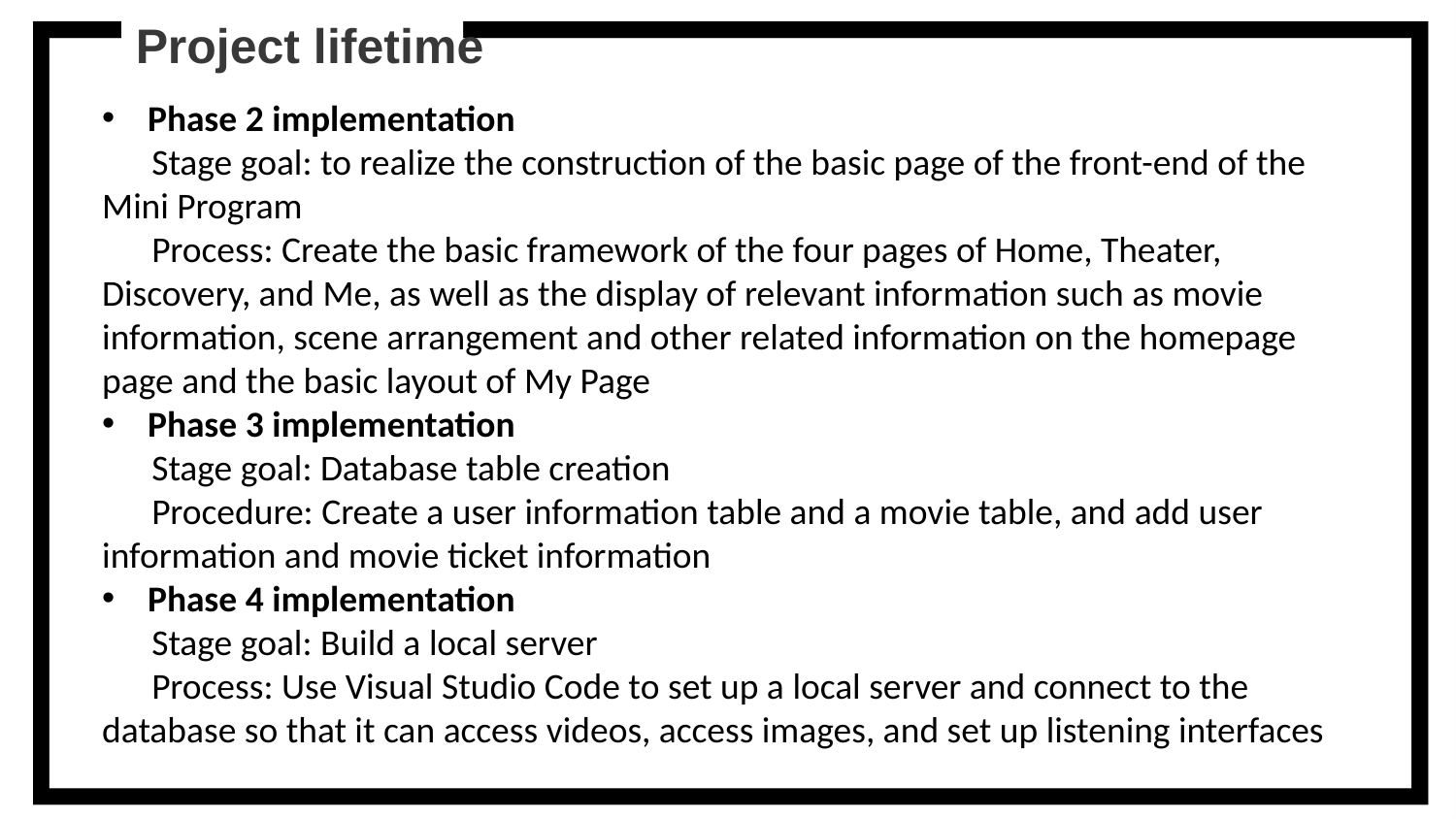

Project lifetime
Phase 2 implementation
      Stage goal: to realize the construction of the basic page of the front-end of the Mini Program
      Process: Create the basic framework of the four pages of Home, Theater, Discovery, and Me, as well as the display of relevant information such as movie information, scene arrangement and other related information on the homepage page and the basic layout of My Page
Phase 3 implementation
      Stage goal: Database table creation
      Procedure: Create a user information table and a movie table, and add user information and movie ticket information
Phase 4 implementation
      Stage goal: Build a local server
      Process: Use Visual Studio Code to set up a local server and connect to the database so that it can access videos, access images, and set up listening interfaces